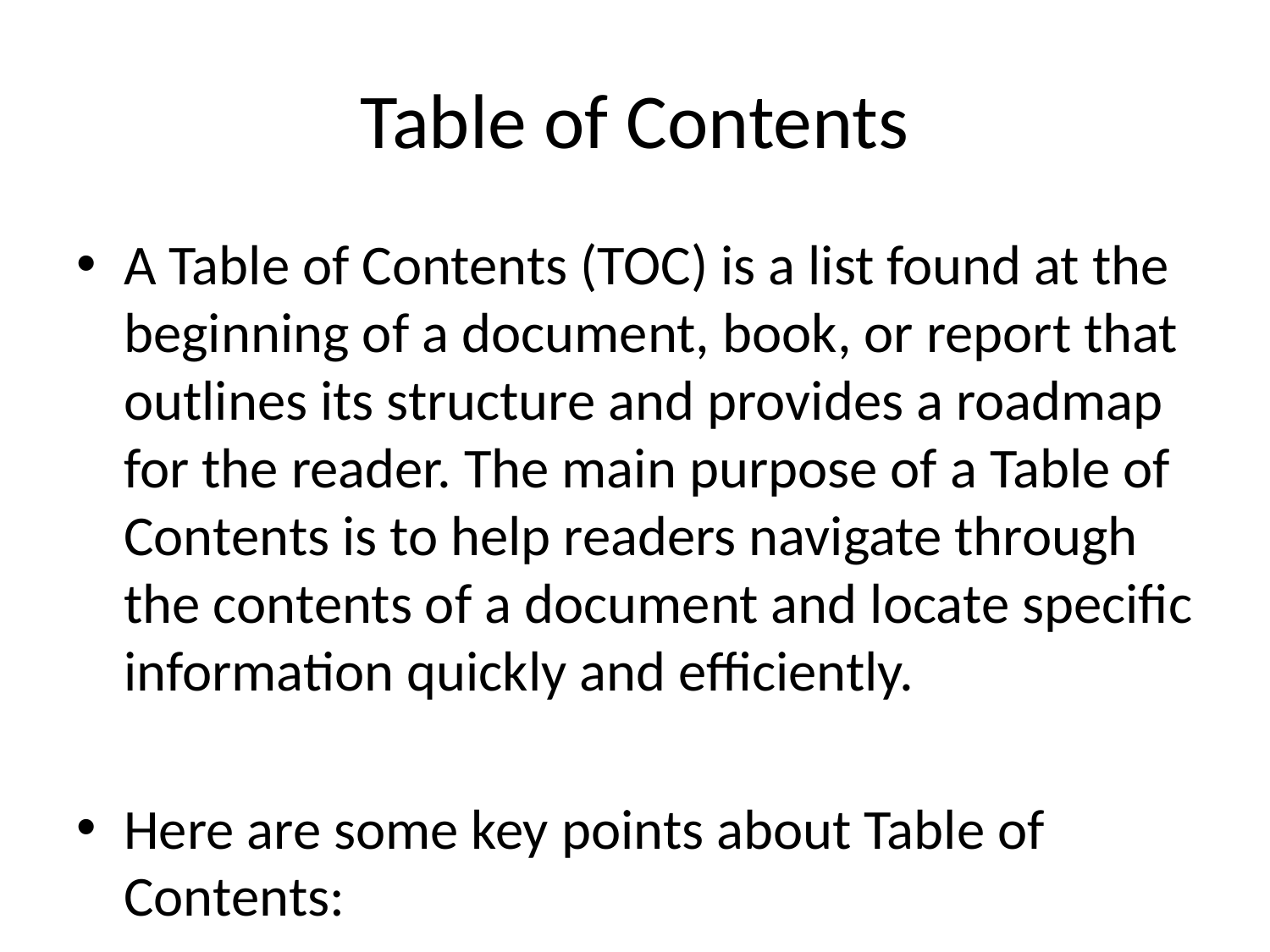

# Table of Contents
A Table of Contents (TOC) is a list found at the beginning of a document, book, or report that outlines its structure and provides a roadmap for the reader. The main purpose of a Table of Contents is to help readers navigate through the contents of a document and locate specific information quickly and efficiently.

Here are some key points about Table of Contents:

1. **Organization**: The Table of Contents is typically organized in the same sequence as the content that follows. It lists the major sections, chapters, or topics along with the corresponding page numbers.

2. **Hierarchy**: Table of Contents usually reflects the hierarchical structure of the document, with major sections at the top-level and sub-sections indented underneath. This helps readers understand the overall organization of the content.

3. **Formatting**: TOC entries are usually formatted with distinct styles to differentiate between levels of hierarchy. Commonly, chapter titles are written in bold or larger font, while sub-sections may be indented or include numbering for clarity.

4. **Page Numbers**: Each entry in the Table of Contents is accompanied by the corresponding page number where the section or chapter begins. This allows readers to pinpoint the location of specific content within the document.

5. **Updates**: In longer documents or books, the Table of Contents may also include section titles or page numbers that may be subject to change during the editing process. In such cases, a dynamic TOC is updated automatically to reflect any changes in the document structure.

6. **Navigation Aid**: The Table of Contents serves as a navigation aid, especially in lengthy documents, academic papers, textbooks, and technical manuals. It enables readers to quickly jump to relevant sections without having to browse through the entire document.

7. **Accessibility**: In digital documents, Table of Contents can be hyperlinked, allowing users to click on an entry in the TOC and be directed to the corresponding section instantly. This enhances the user experience and makes navigation even more convenient.

In conclusion, a Table of Contents provides a concise overview of the document's structure, enabling readers to understand the organization of the content and locate specific information with ease. It is an essential component of many types of written works and contributes to a better reading experience by facilitating efficient navigation.